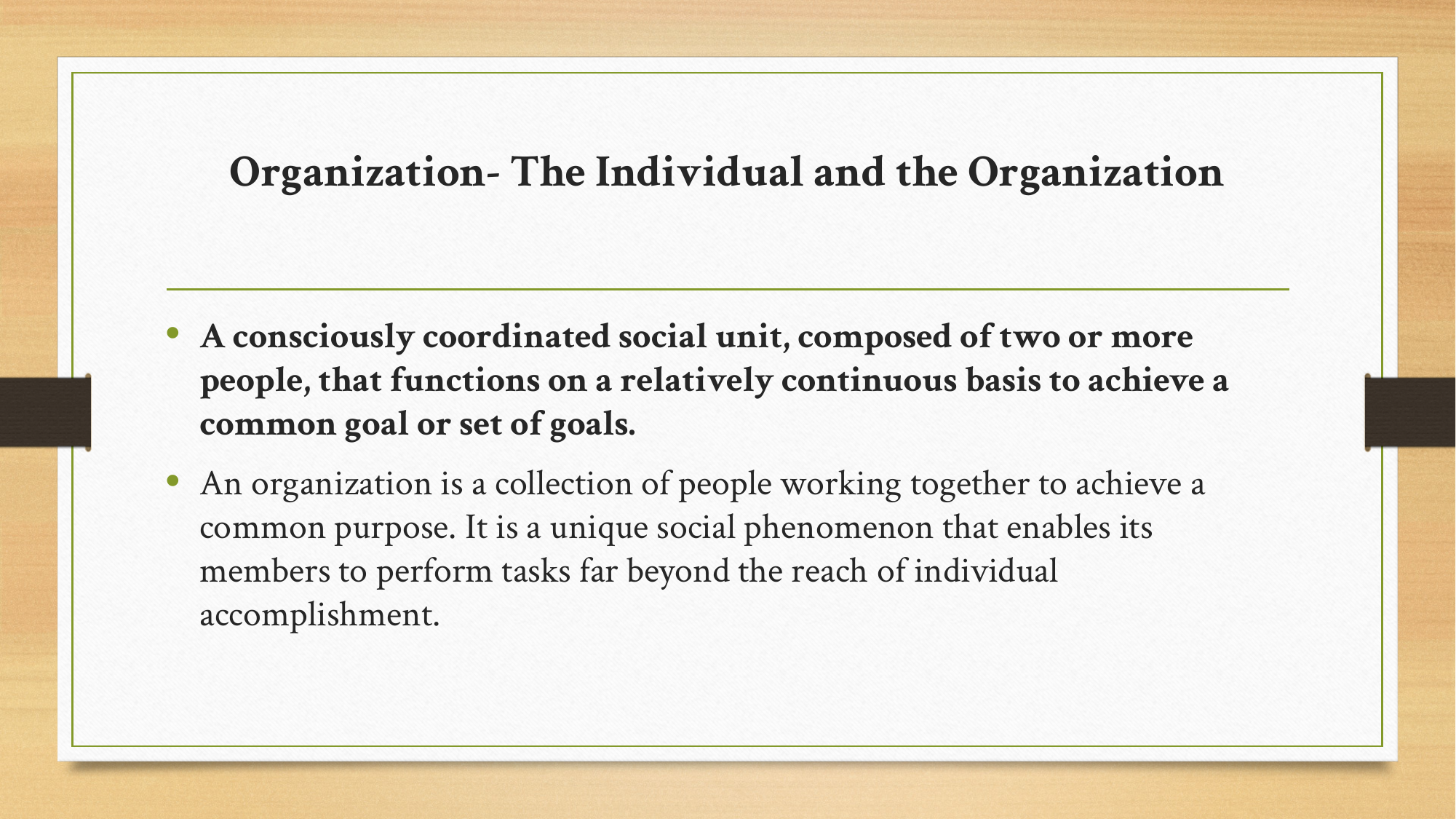

# Organization- The Individual and the Organization
A consciously coordinated social unit, composed of two or more people, that functions on a relatively continuous basis to achieve a common goal or set of goals.
An organization is a collection of people working together to achieve a common purpose. It is a unique social phenomenon that enables its members to perform tasks far beyond the reach of individual accomplishment.